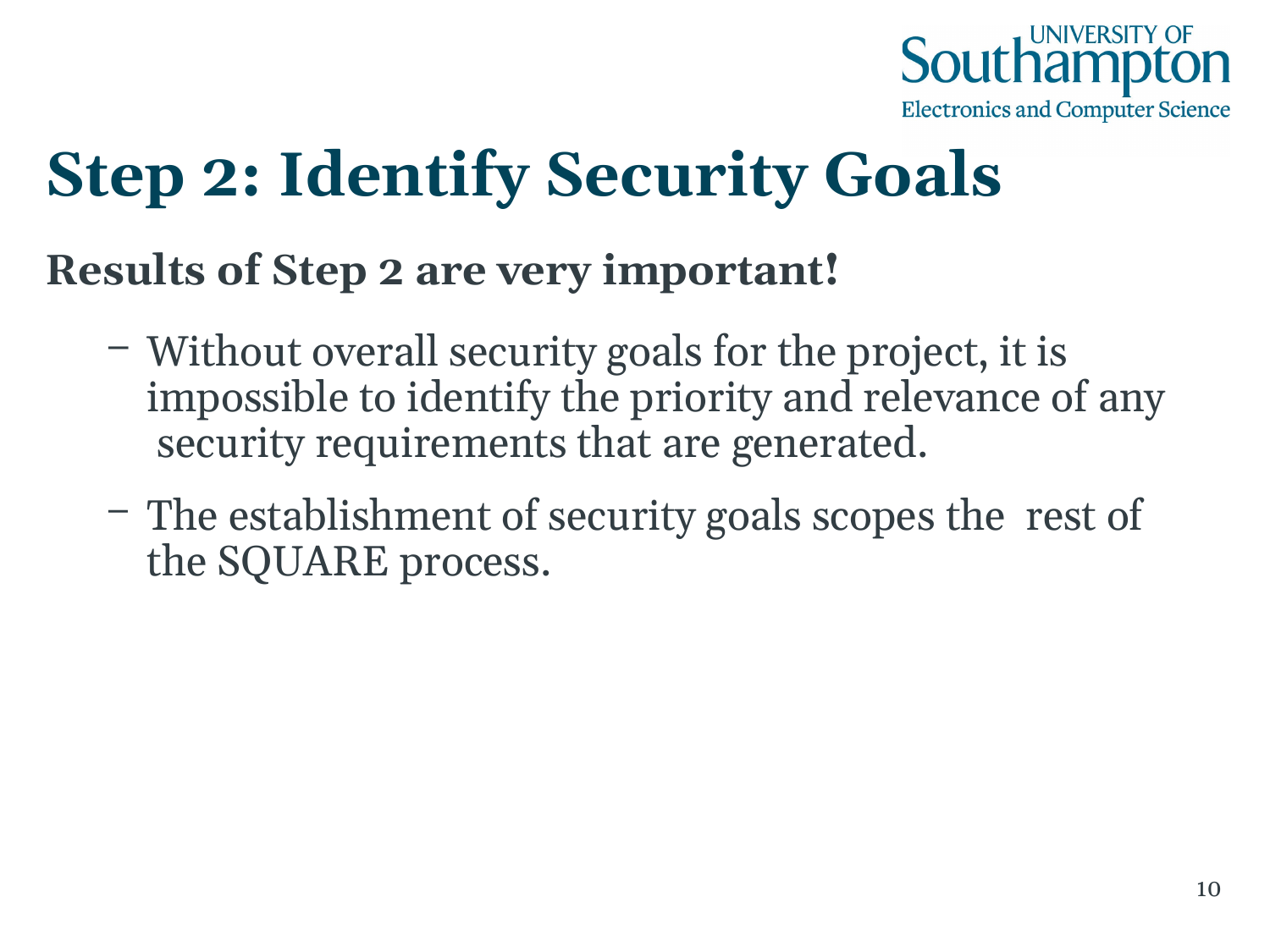

# Step 2: Identify Security Goals
Results of Step 2 are very important!
Without overall security goals for the project, it is  impossible to identify the priority and relevance of any  security requirements that are generated.
The establishment of security goals scopes the  rest of the SQUARE process.
10